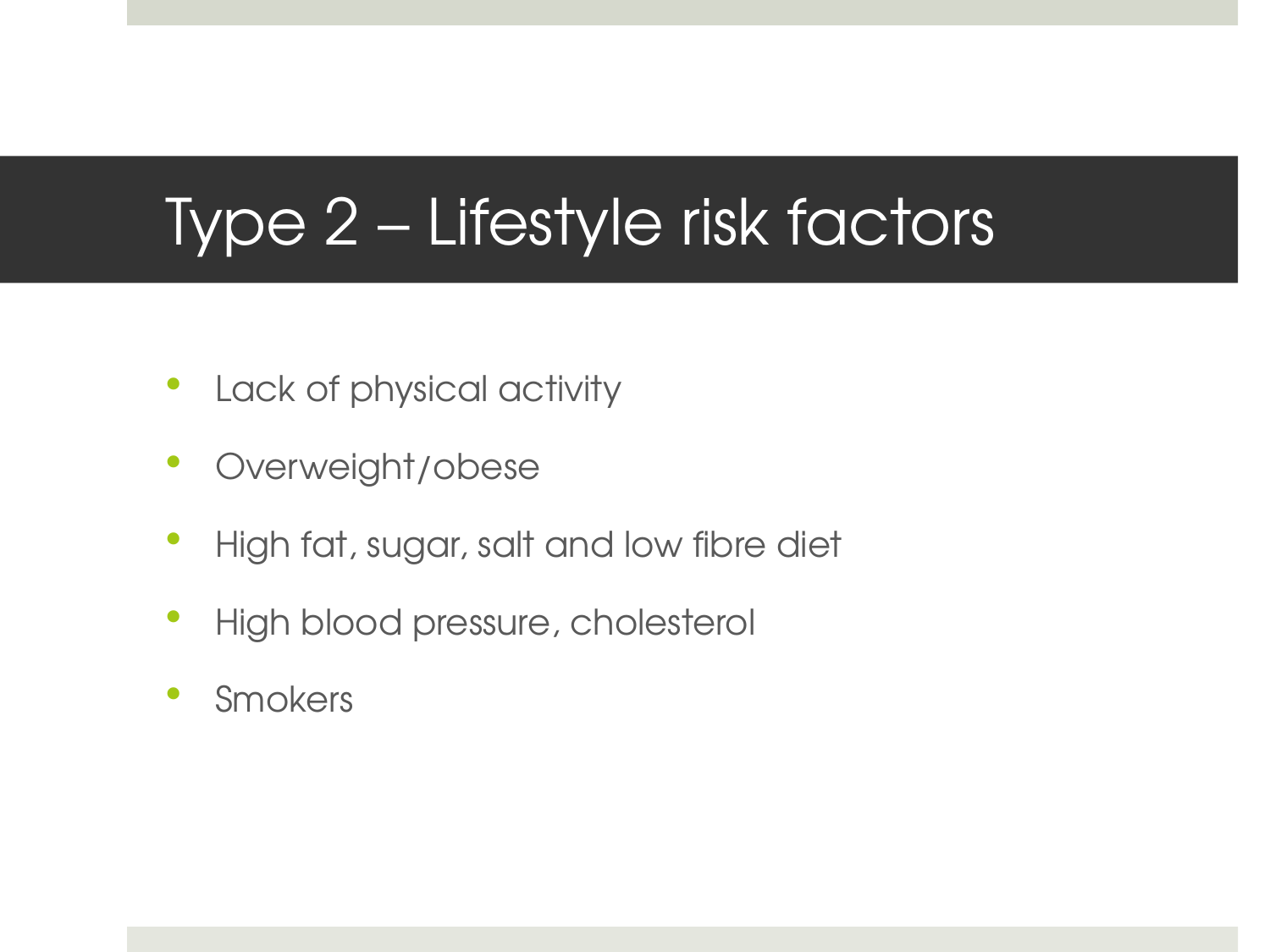

# Type 2 – Lifestyle risk factors
Lack of physical activity
Overweight/obese
High fat, sugar, salt and low fibre diet
High blood pressure, cholesterol
Smokers